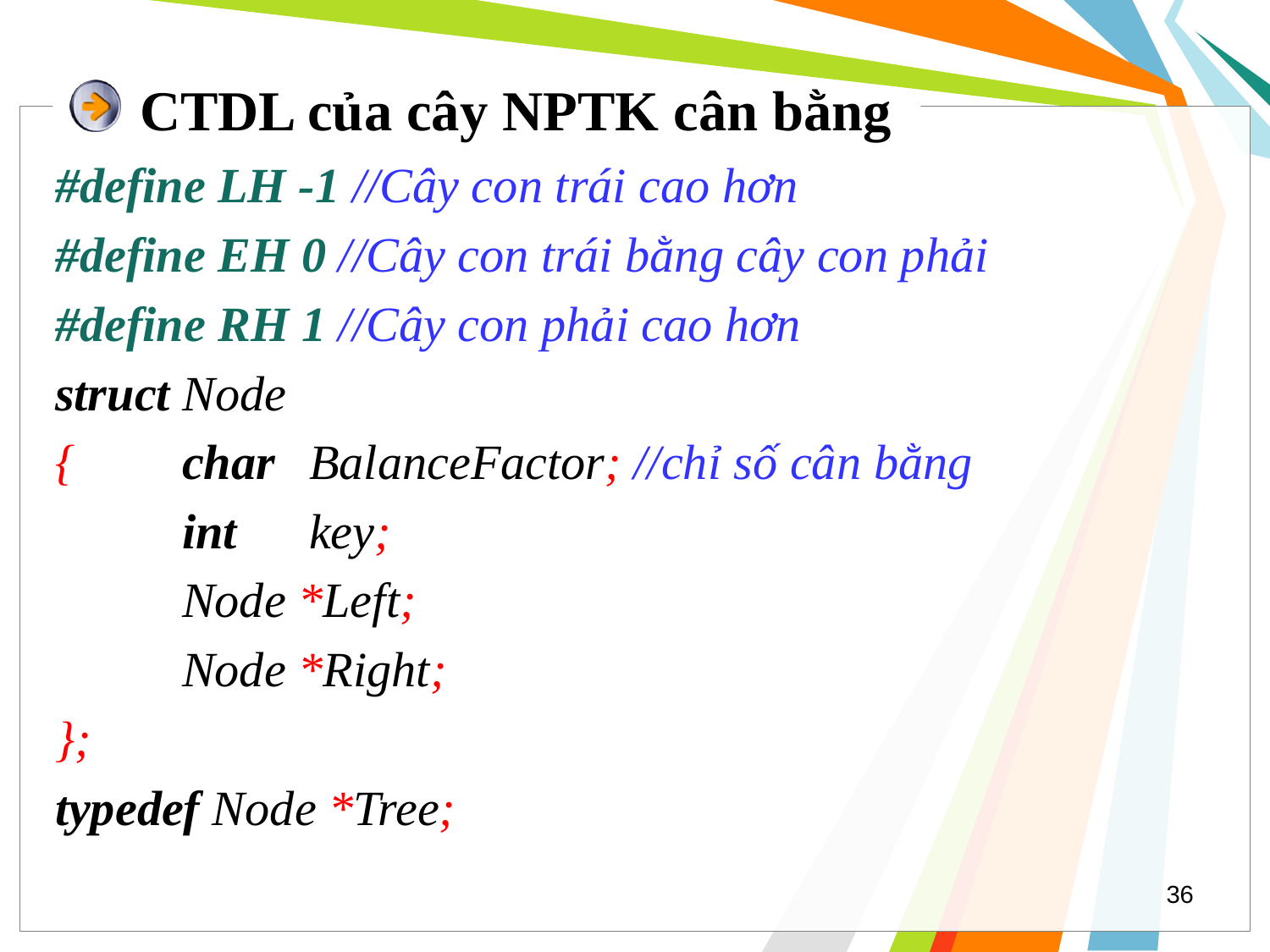

# CTDL của cây NPTK cân bằng
#define LH -1 //Cây con trái cao hơn
#define EH 0 //Cây con trái bằng cây con phải
#define RH 1 //Cây con phải cao hơn
struct Node
{	char	BalanceFactor; //chỉ số cân bằng
	int	key;
	Node *Left;
	Node *Right;
};
typedef Node *Tree;
36